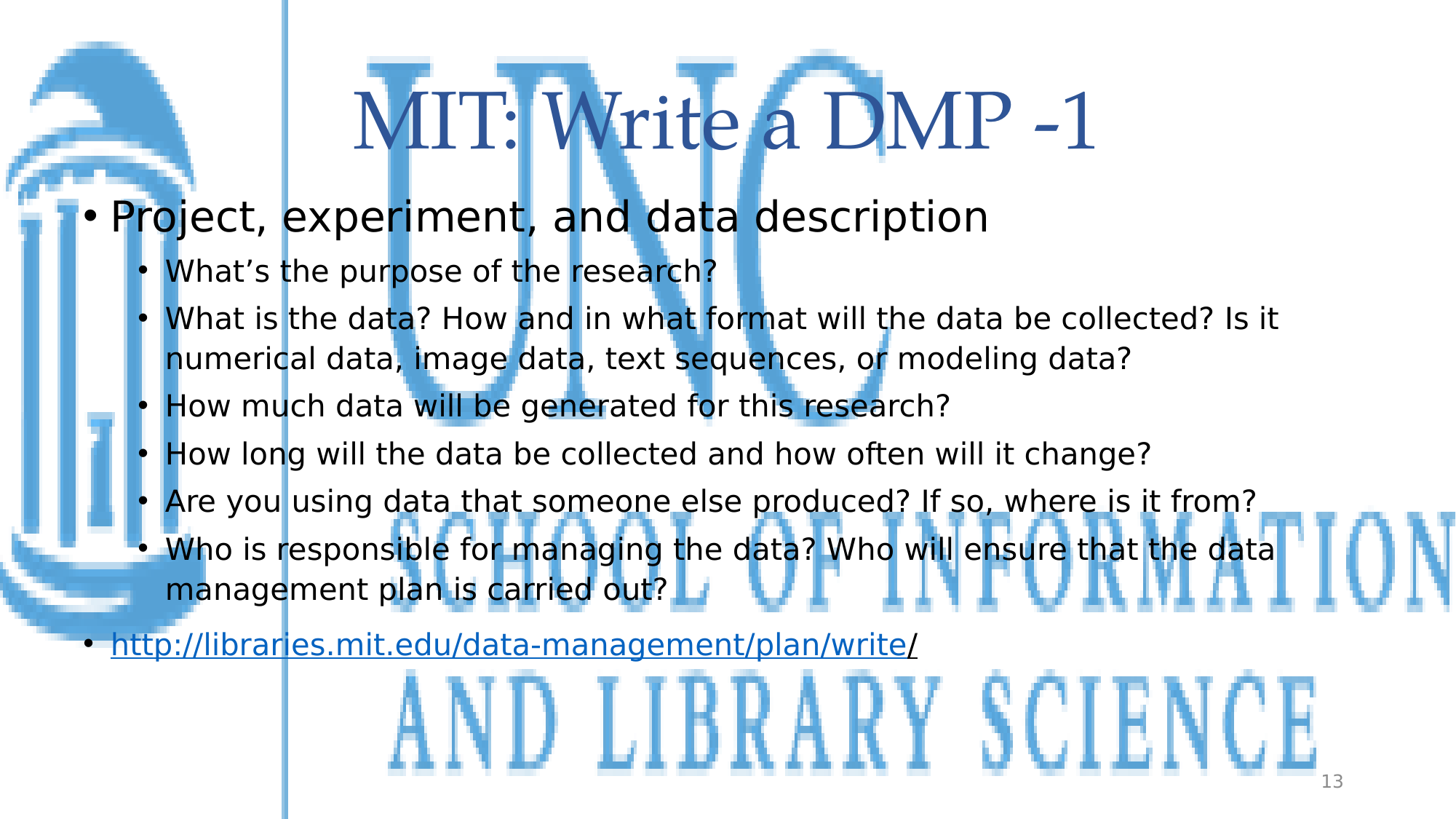

# MIT: Write a DMP -1
Project, experiment, and data description
What’s the purpose of the research?
What is the data? How and in what format will the data be collected? Is it numerical data, image data, text sequences, or modeling data?
How much data will be generated for this research?
How long will the data be collected and how often will it change?
Are you using data that someone else produced? If so, where is it from?
Who is responsible for managing the data? Who will ensure that the data management plan is carried out?
http://libraries.mit.edu/data-management/plan/write/
13